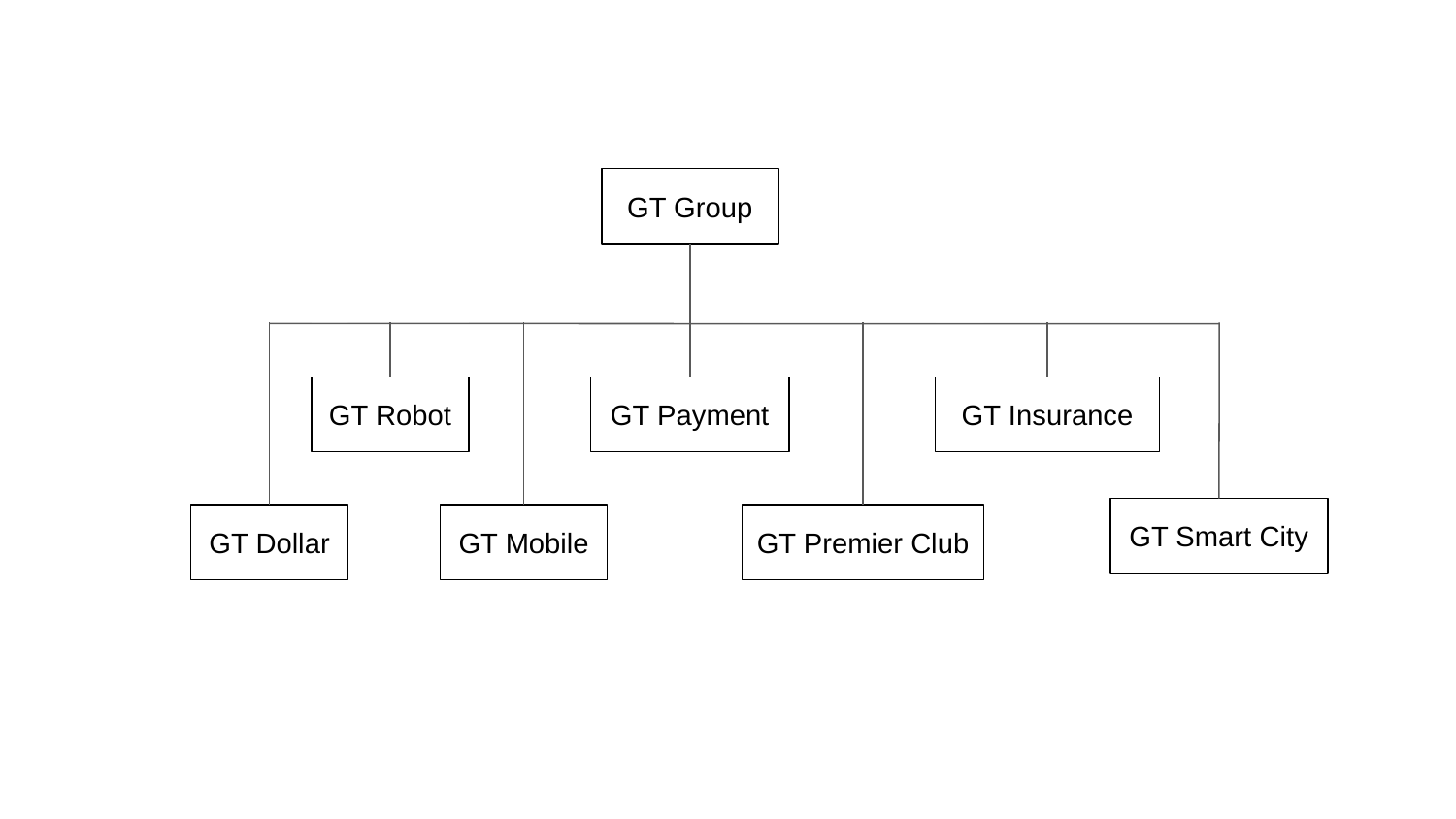

GT Group

GT Robot
GT Payment
GT Insurance
GT Smart City
GT Mobile
GT Premier Club
GT Dollar